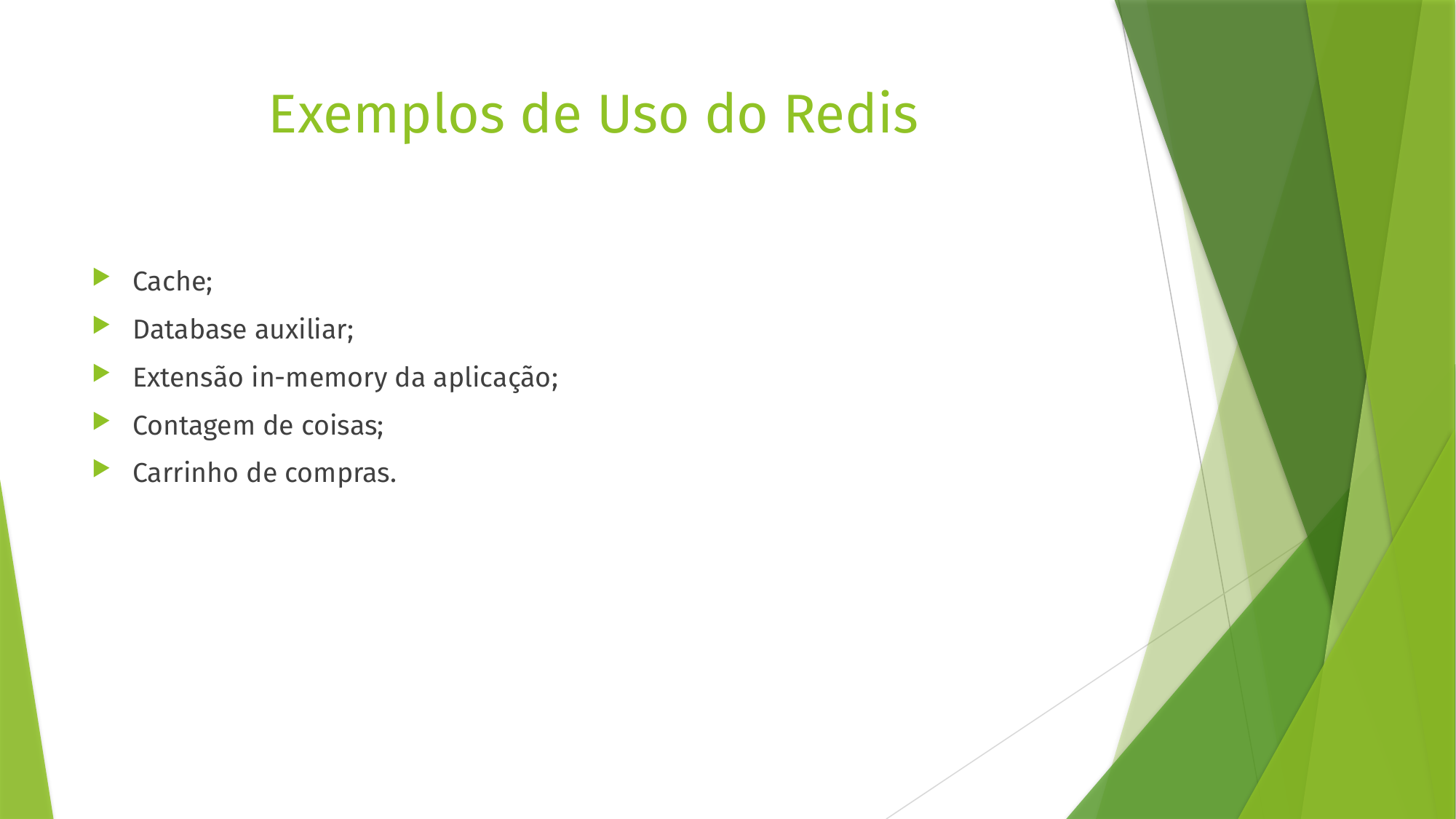

# Exemplos de Uso do Redis
Cache;
Database auxiliar;
Extensão in-memory da aplicação;
Contagem de coisas;
Carrinho de compras.